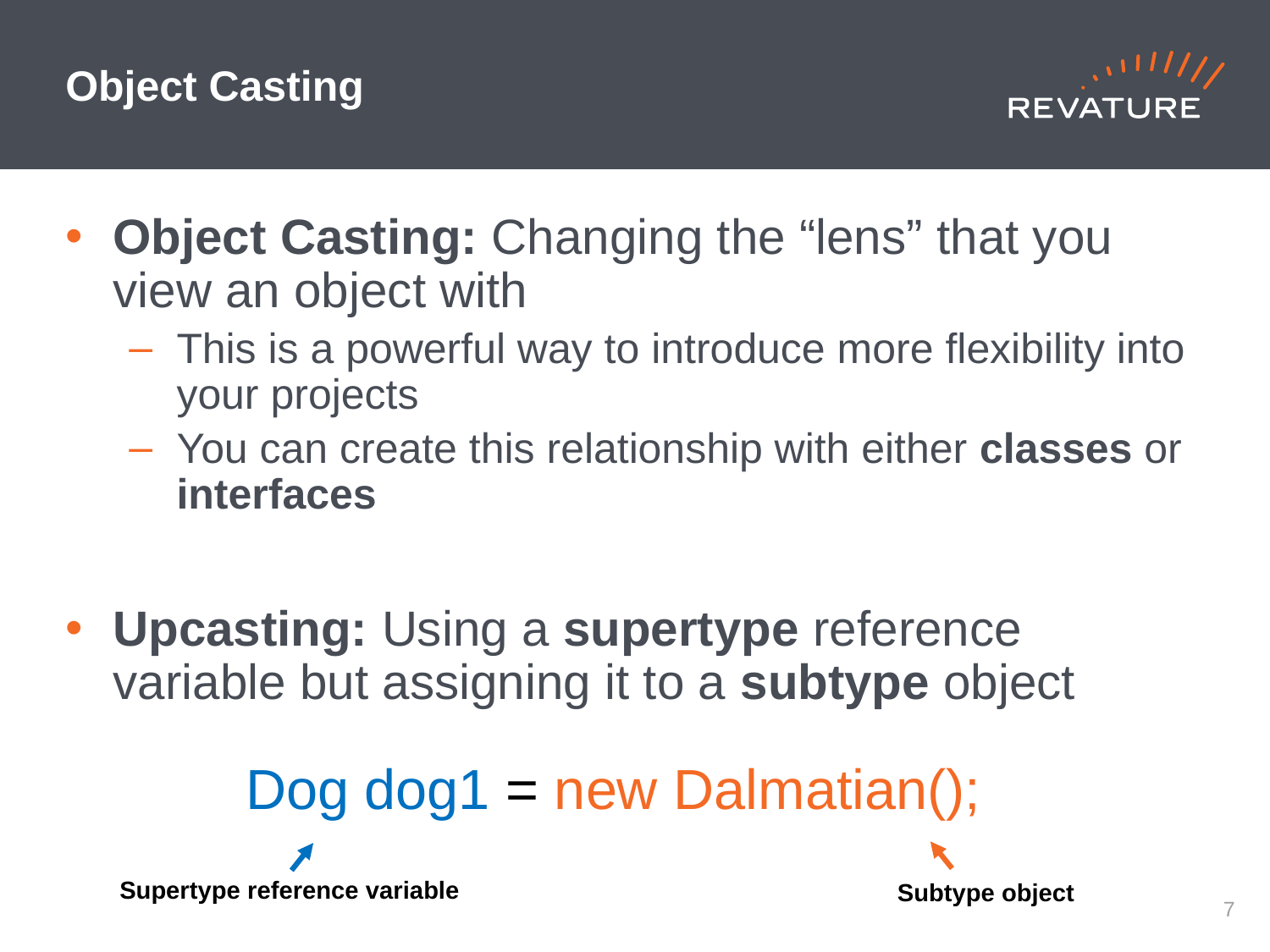

# Object Casting
Object Casting: Changing the “lens” that you view an object with
This is a powerful way to introduce more flexibility into your projects
You can create this relationship with either classes or interfaces

Upcasting: Using a supertype reference variable but assigning it to a subtype object

Dog dog1 = new Dalmatian();
Supertype reference variable
Subtype object
7